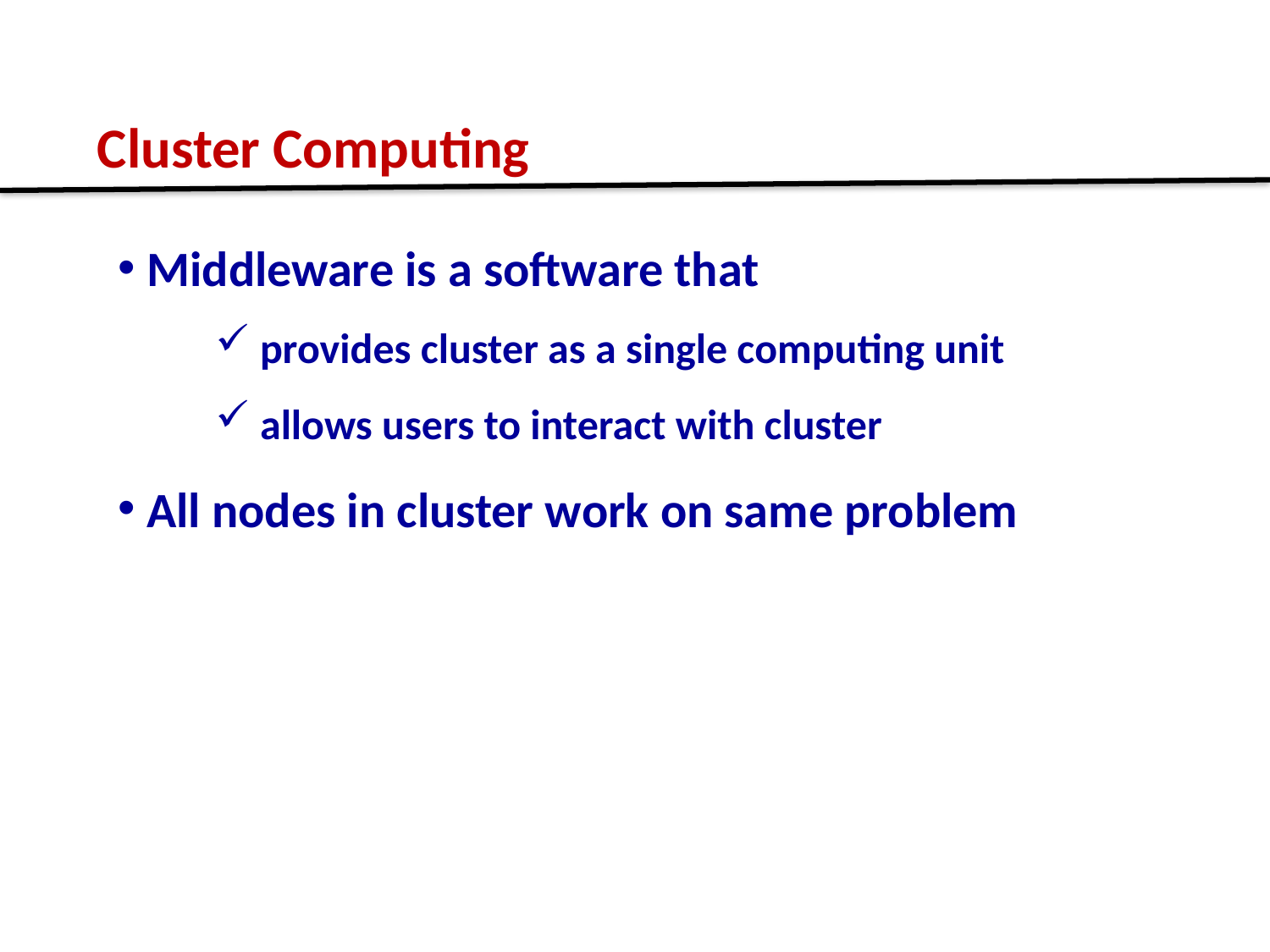

Cluster Computing
 Middleware is a software that
 provides cluster as a single computing unit
 allows users to interact with cluster
 All nodes in cluster work on same problem